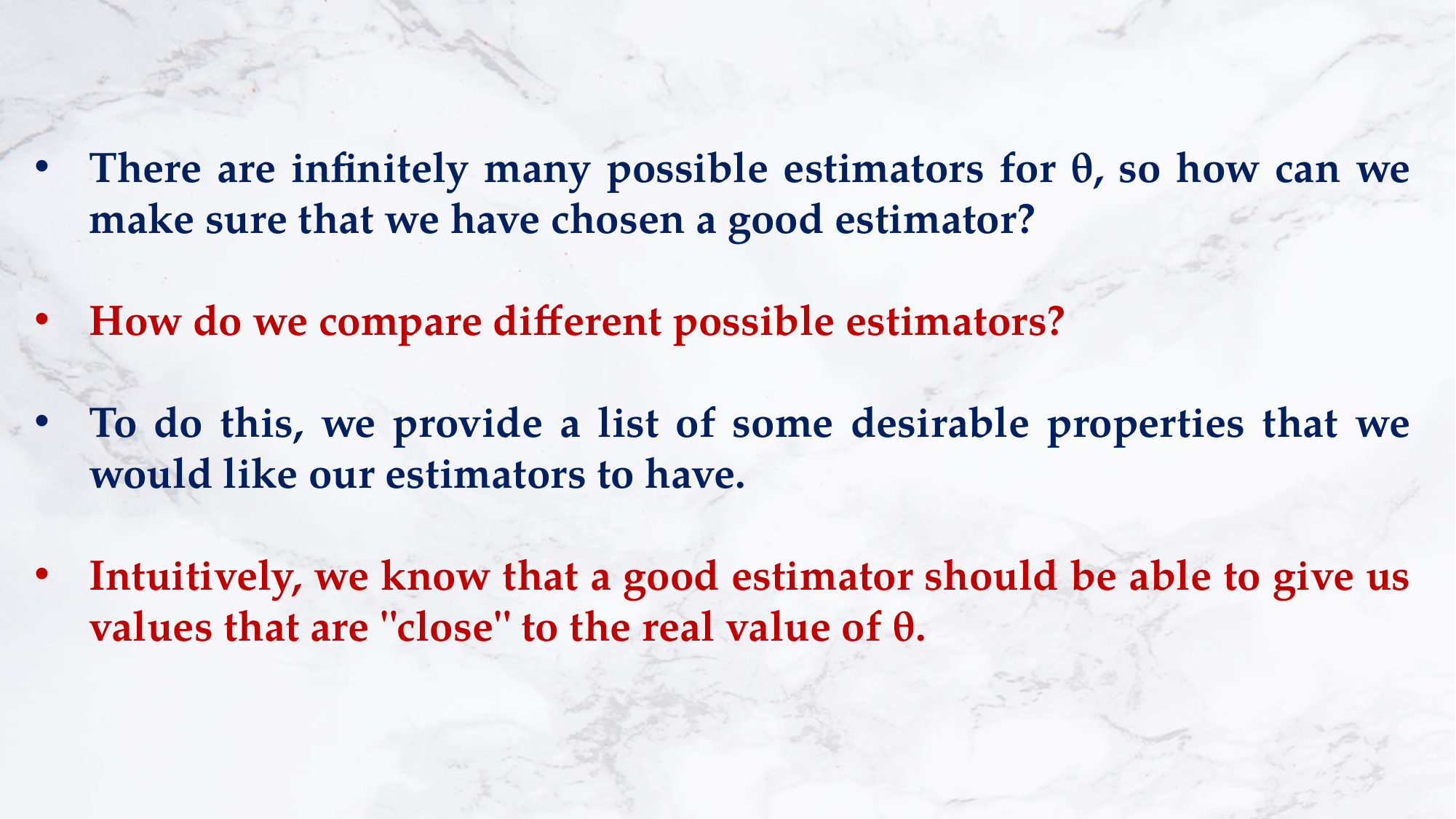

There are infinitely many possible estimators for θ, so how can we make sure that we have chosen a good estimator?

How do we compare different possible estimators?

To do this, we provide a list of some desirable properties that we would like our estimators to have.

Intuitively, we know that a good estimator should be able to give us values that are "close" to the real value of θ.